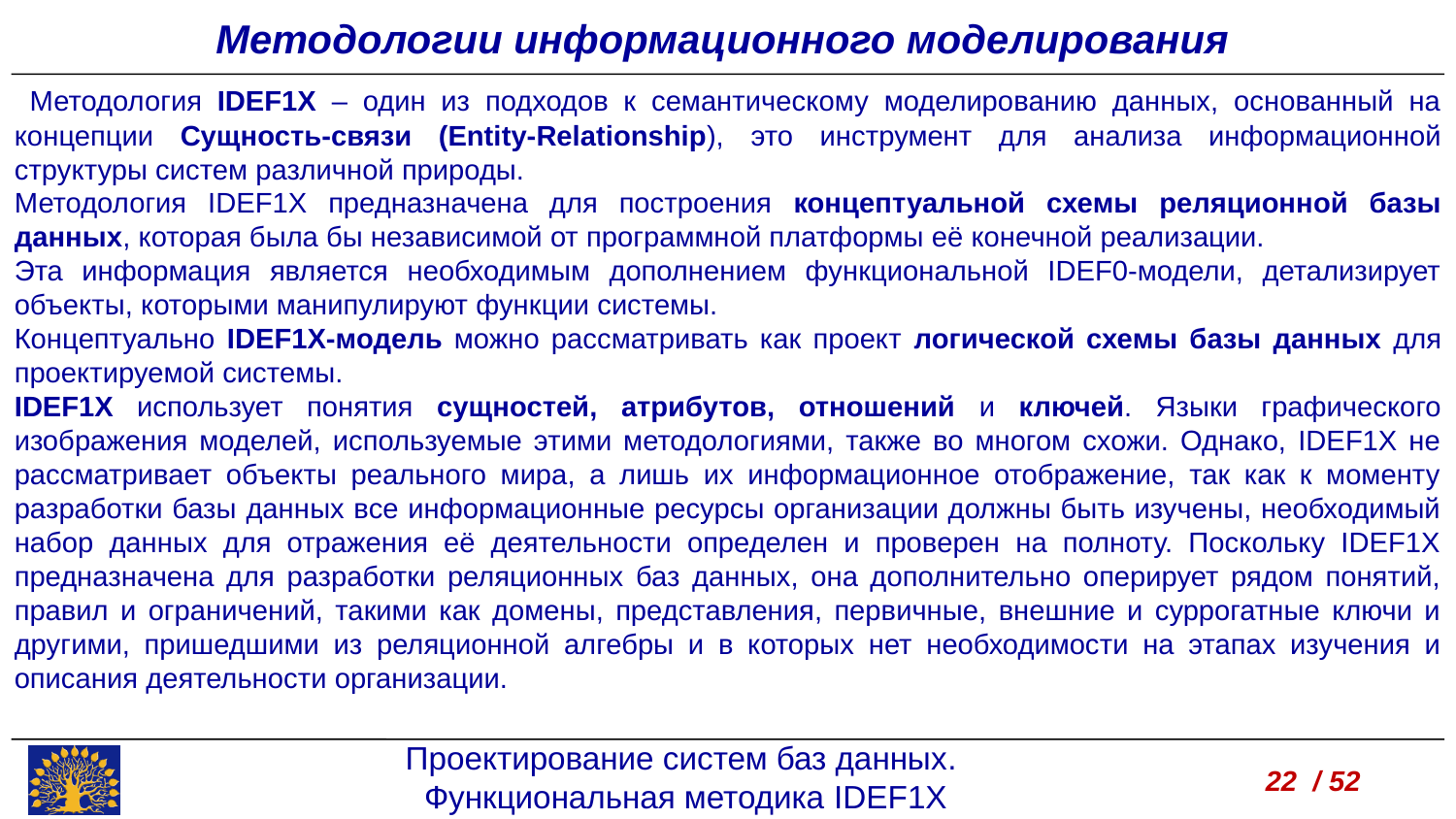

Методологии информационного моделирования
 Методология IDEF1X – один из подходов к семантическому моделированию данных, основанный на концепции Сущность-связи (Entity-Relationship), это инструмент для анализа информационной структуры систем различной природы.
Методология IDEF1X предназначена для построения концептуальной схемы реляционной базы данных, которая была бы независимой от программной платформы её конечной реализации.
Эта информация является необходимым дополнением функциональной IDEF0-модели, детализирует объекты, которыми манипулируют функции системы.
Концептуально IDEF1X-модель можно рассматривать как проект логической схемы базы данных для проектируемой системы.
IDEF1X использует понятия сущностей, атрибутов, отношений и ключей. Языки графического изображения моделей, используемые этими методологиями, также во многом схожи. Однако, IDEF1X не рассматривает объекты реального мира, а лишь их информационное отображение, так как к моменту разработки базы данных все информационные ресурсы организации должны быть изучены, необходимый набор данных для отражения её деятельности определен и проверен на полноту. Поскольку IDEF1X предназначена для разработки реляционных баз данных, она дополнительно оперирует рядом понятий, правил и ограничений, такими как домены, представления, первичные, внешние и суррогатные ключи и другими, пришедшими из реляционной алгебры и в которых нет необходимости на этапах изучения и описания деятельности организации.